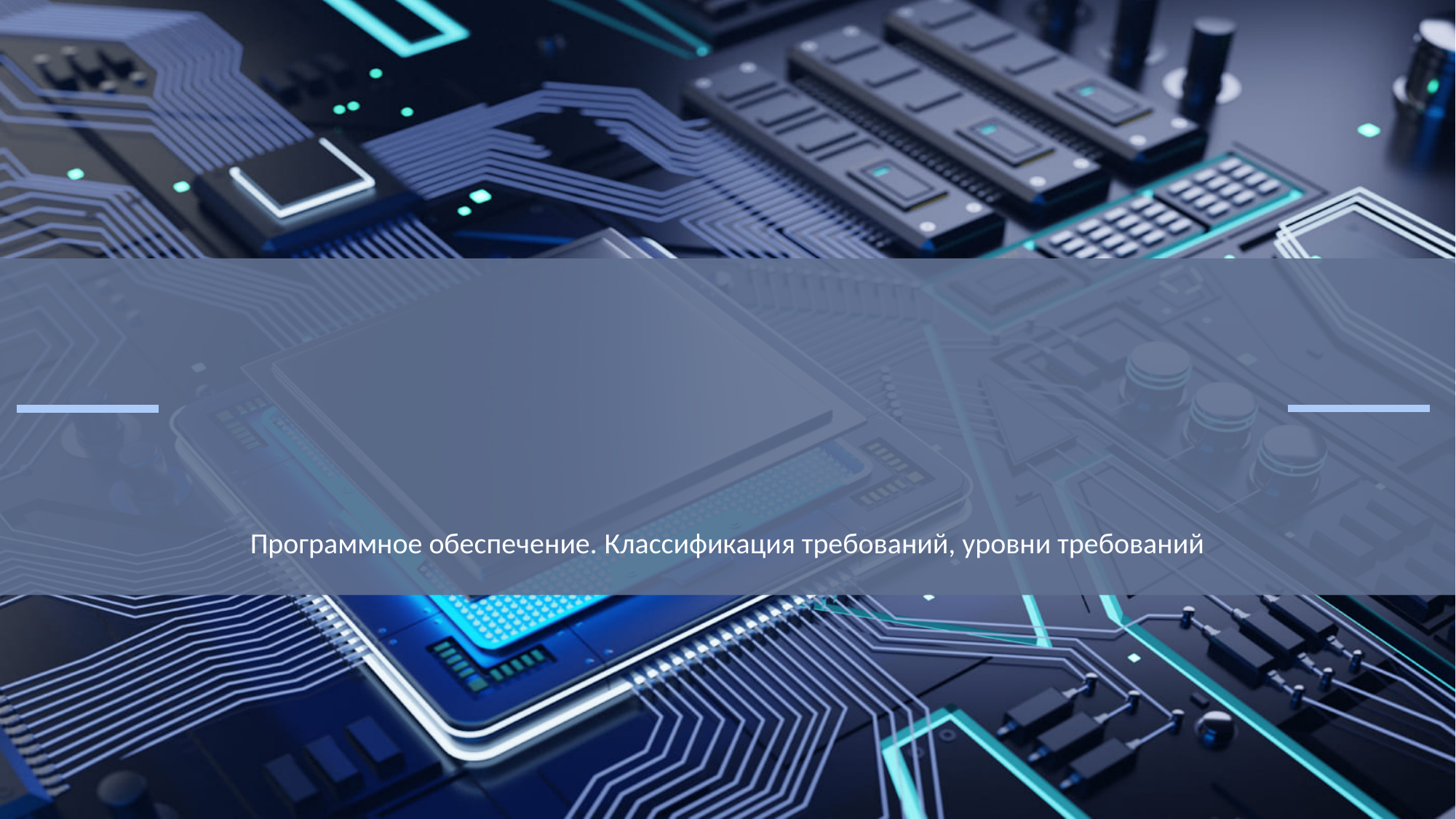

# Программное обеспечение. Классификация требований, уровни требований